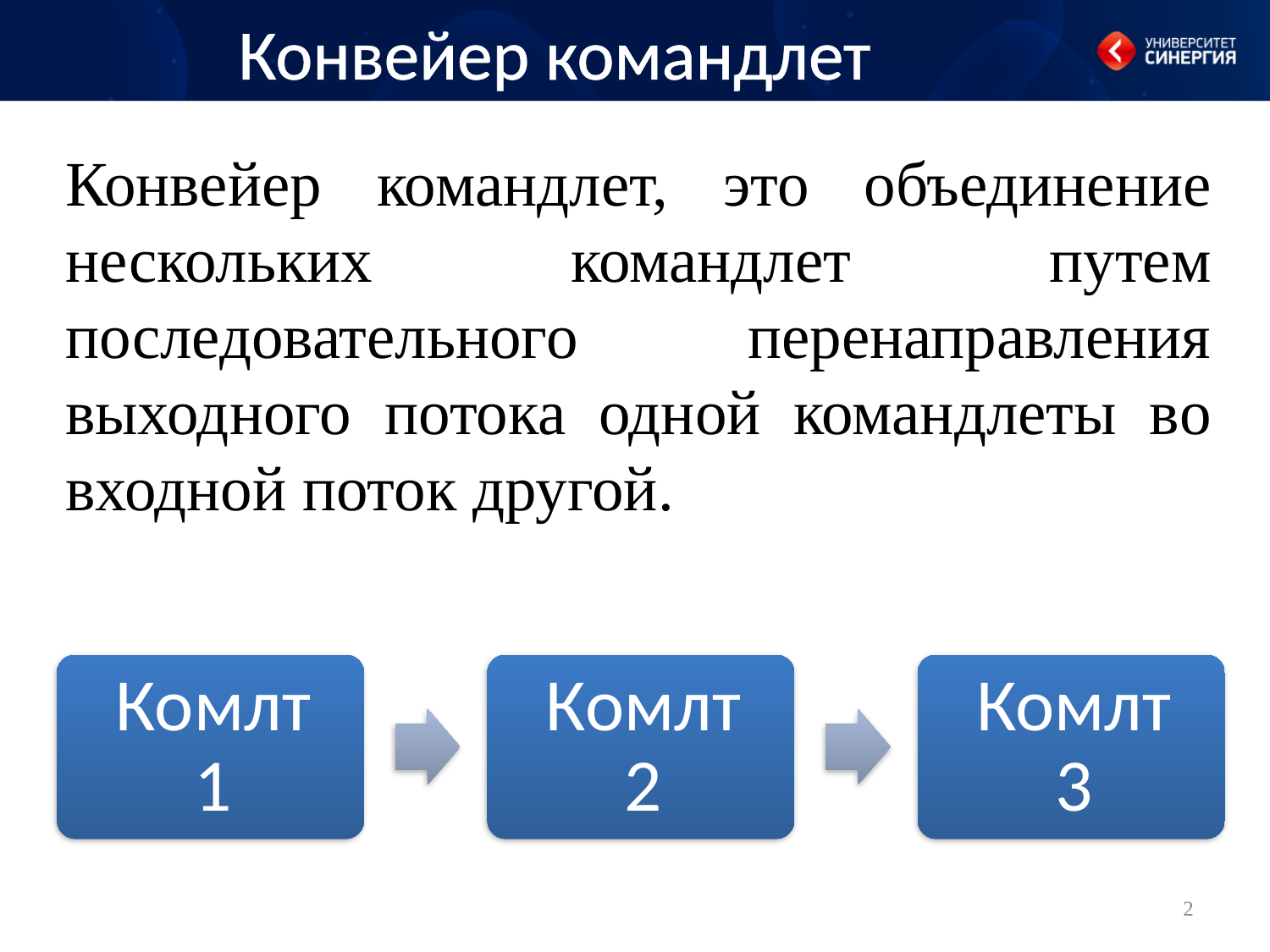

# Конвейер командлет
Конвейер командлет, это объединение нескольких командлет путем последовательного перенаправления выходного потока одной командлеты во входной поток другой.
Комлт 1

Комлт 2

Комлт 3
2